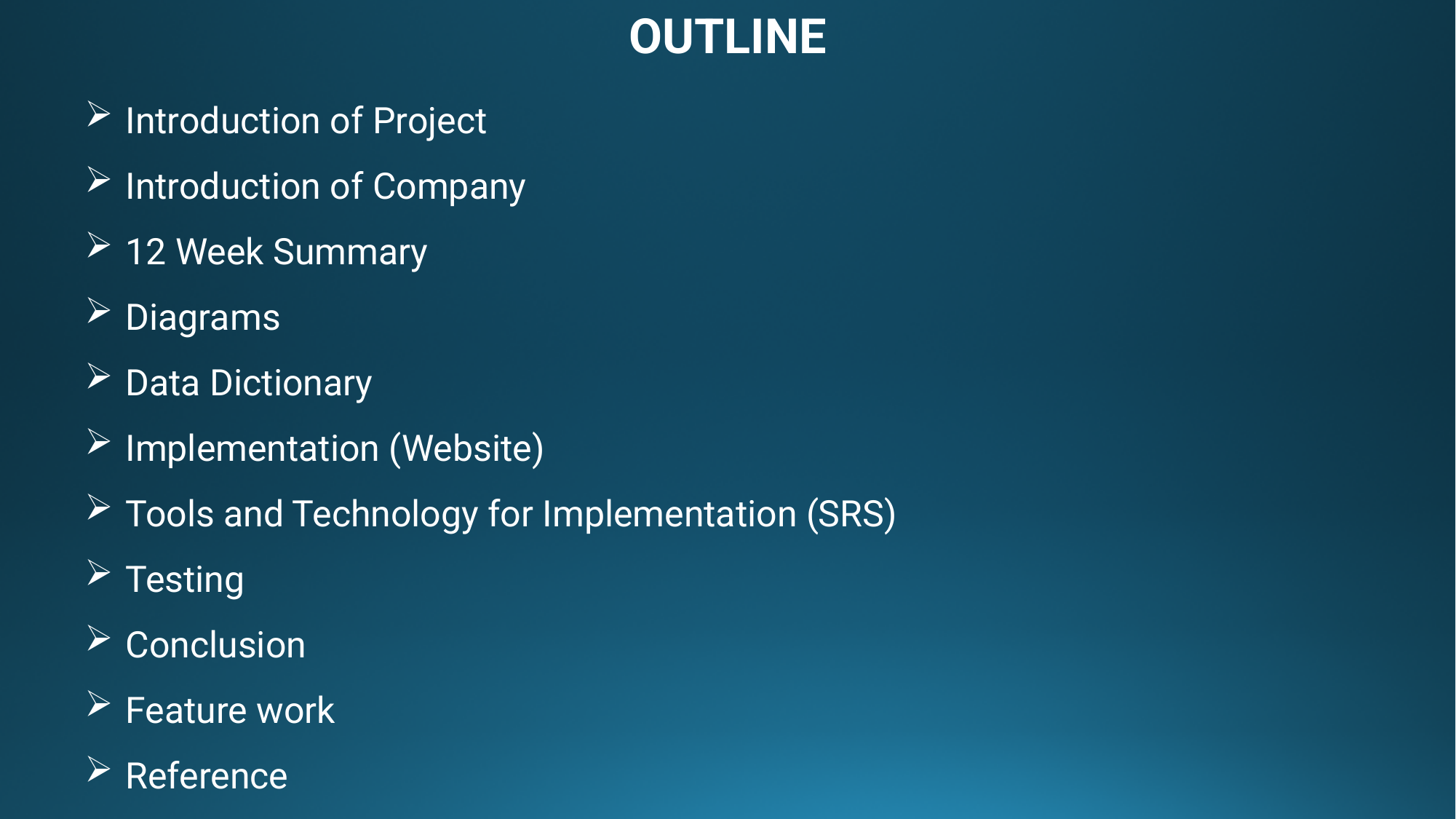

OUTLINE
Introduction of Project
Introduction of Company
12 Week Summary
Diagrams
Data Dictionary
Implementation (Website)
Tools and Technology for Implementation (SRS)
Testing
Conclusion
Feature work
Reference